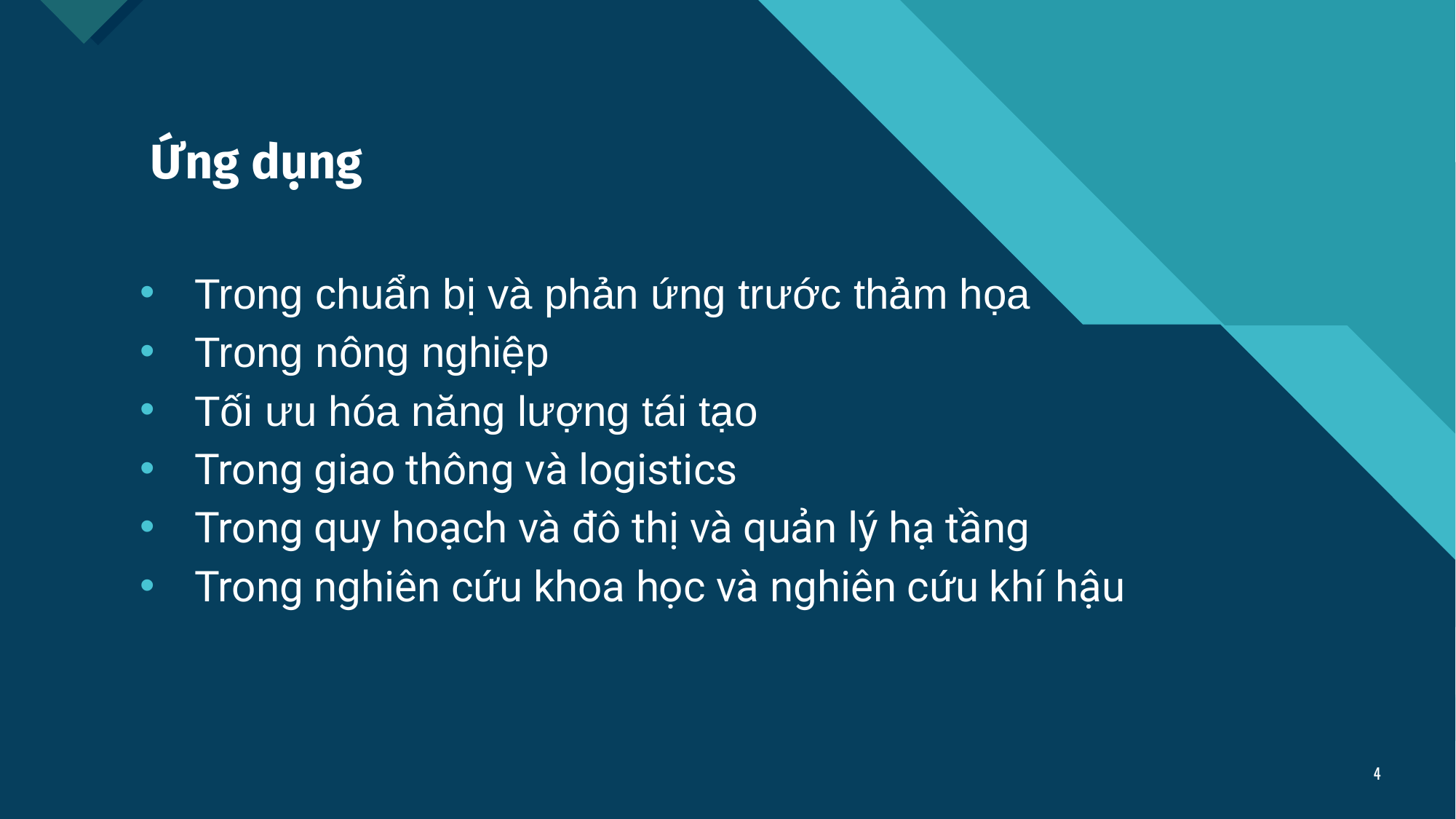

# Ứng dụng
Trong chuẩn bị và phản ứng trước thảm họa
Trong nông nghiệp
Tối ưu hóa năng lượng tái tạo
Trong giao thông và logistics
Trong quy hoạch và đô thị và quản lý hạ tầng
Trong nghiên cứu khoa học và nghiên cứu khí hậu

4